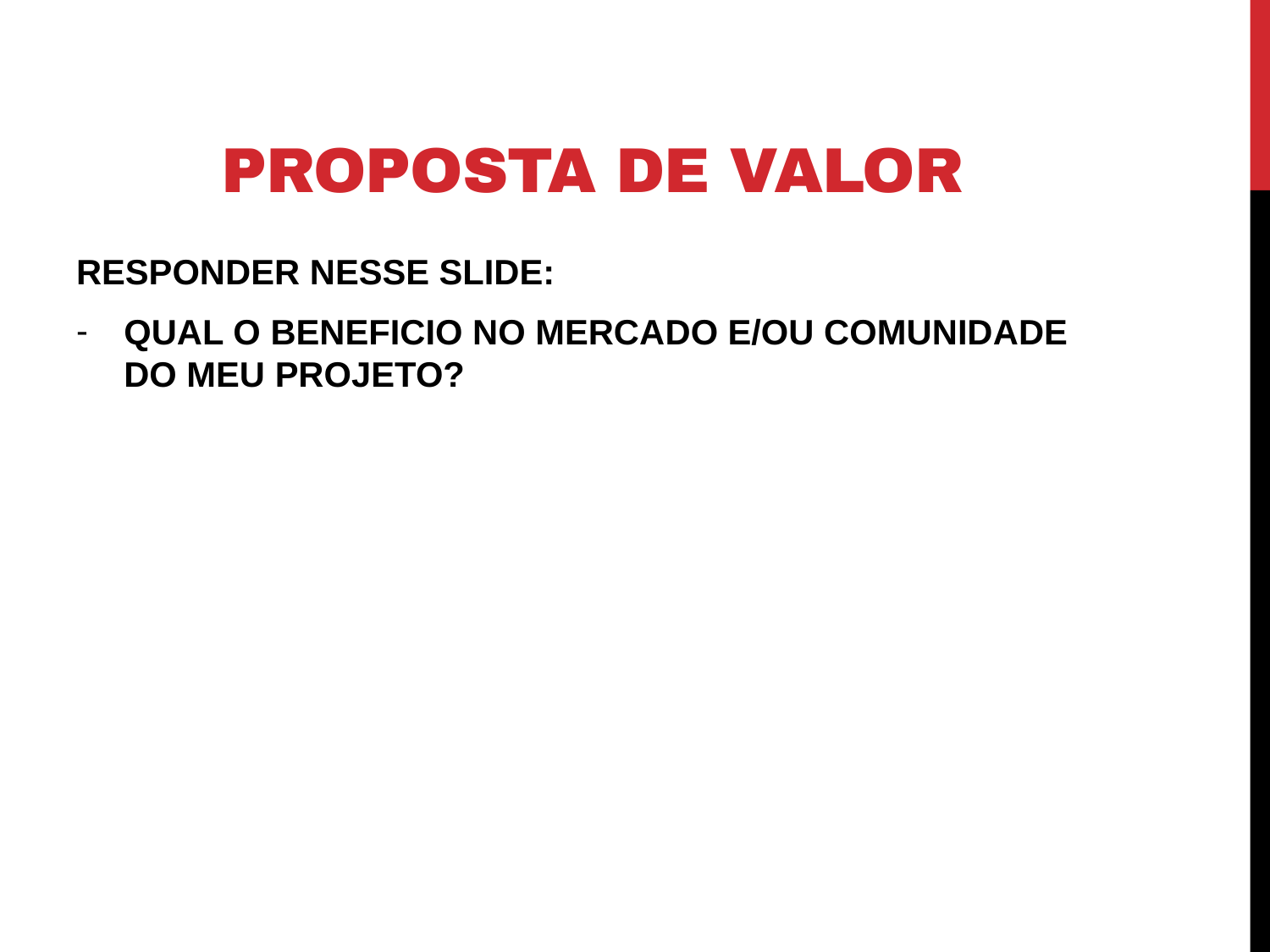

# PROPOSTA DE VALOR
RESPONDER NESSE SLIDE:
QUAL O BENEFICIO NO MERCADO E/OU COMUNIDADE DO MEU PROJETO?